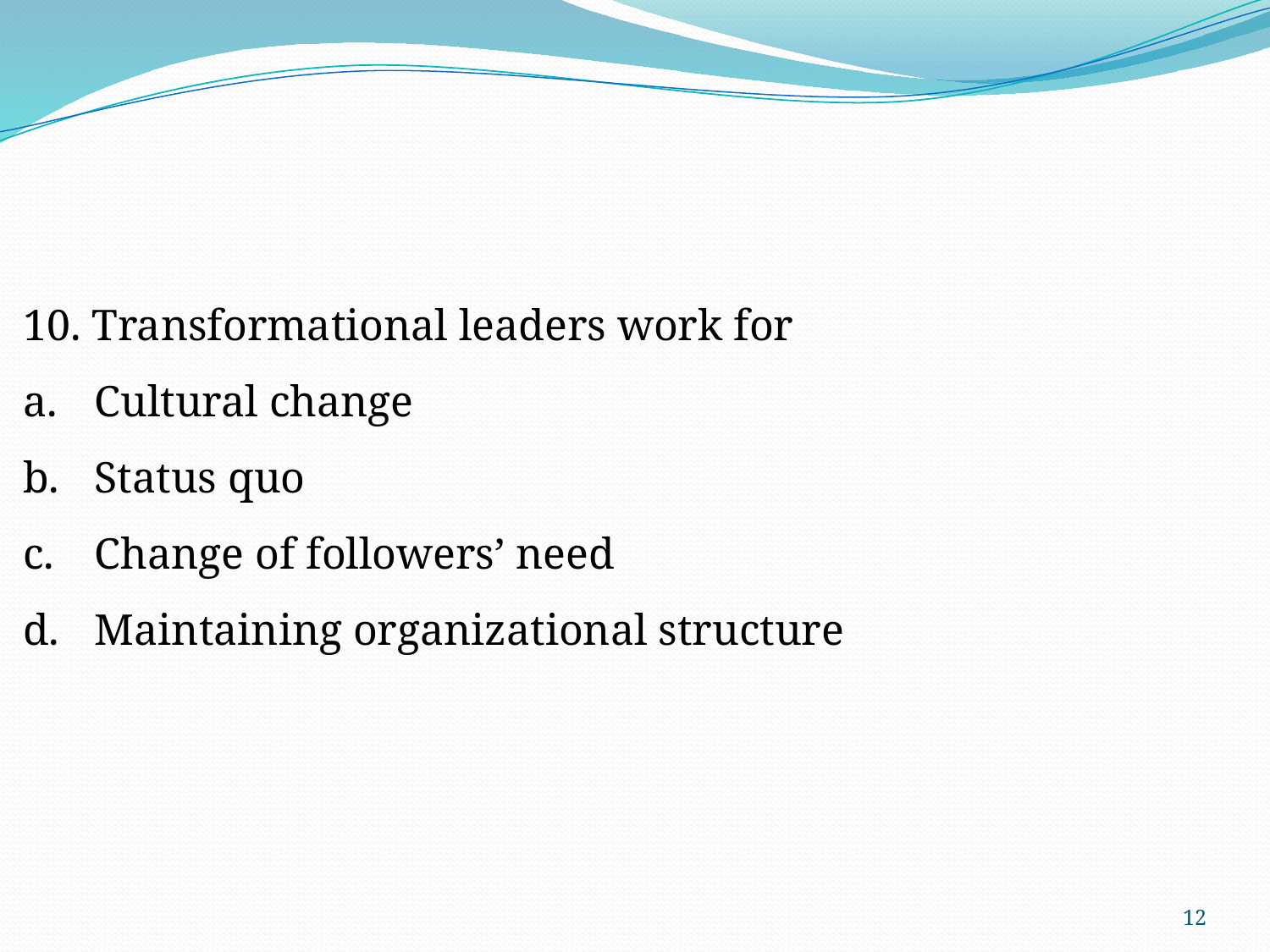

10. Transformational leaders work for
Cultural change
Status quo
Change of followers’ need
Maintaining organizational structure
12